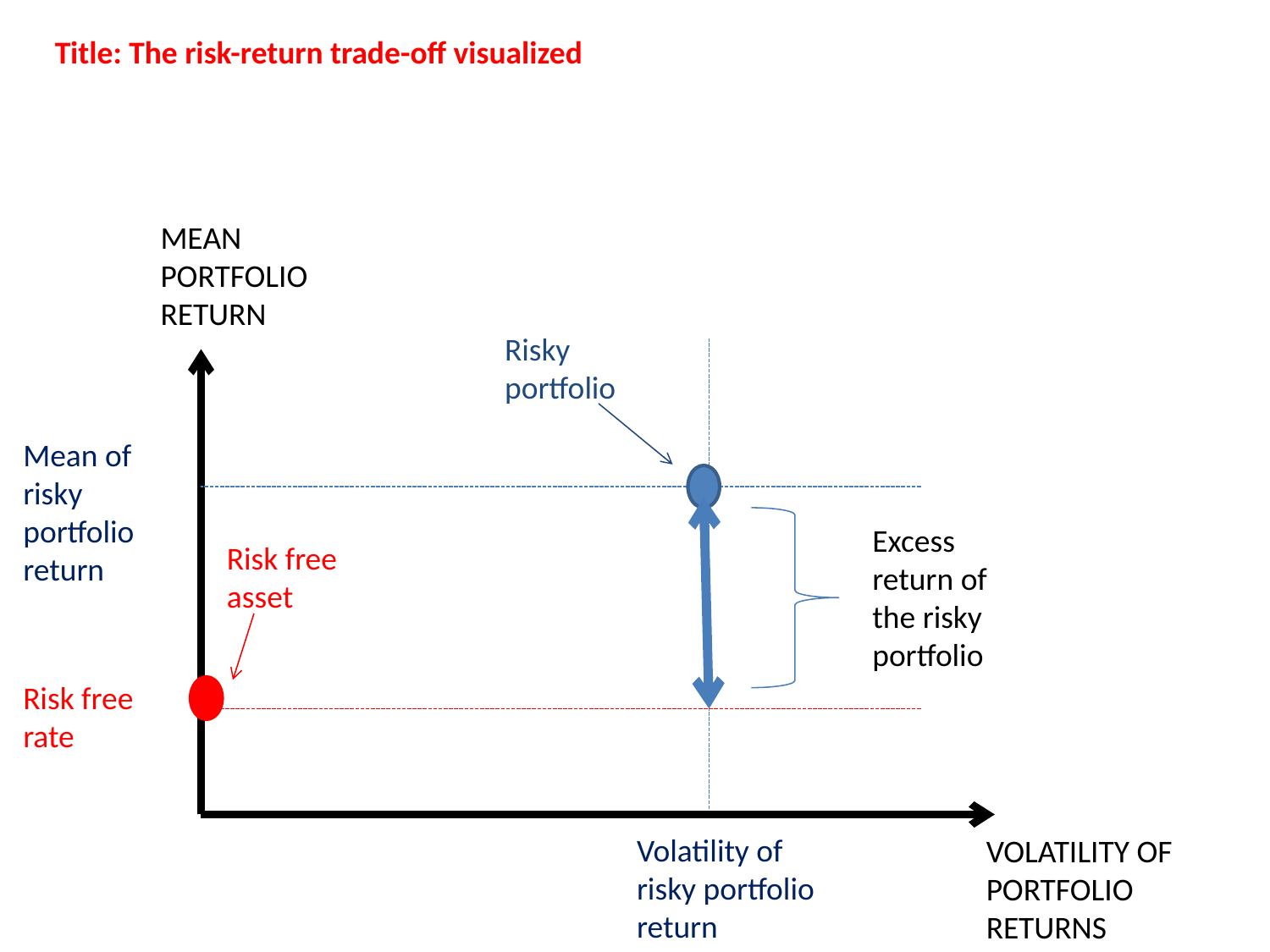

Title: The risk-return trade-off visualized
MEAN PORTFOLIORETURN
Risky portfolio
Mean of  risky portfolio return

Excess return of the risky portfolio
Risk free asset
Risk free
rate

Volatility of risky portfolio return
VOLATILITY OF PORTFOLIO RETURNS